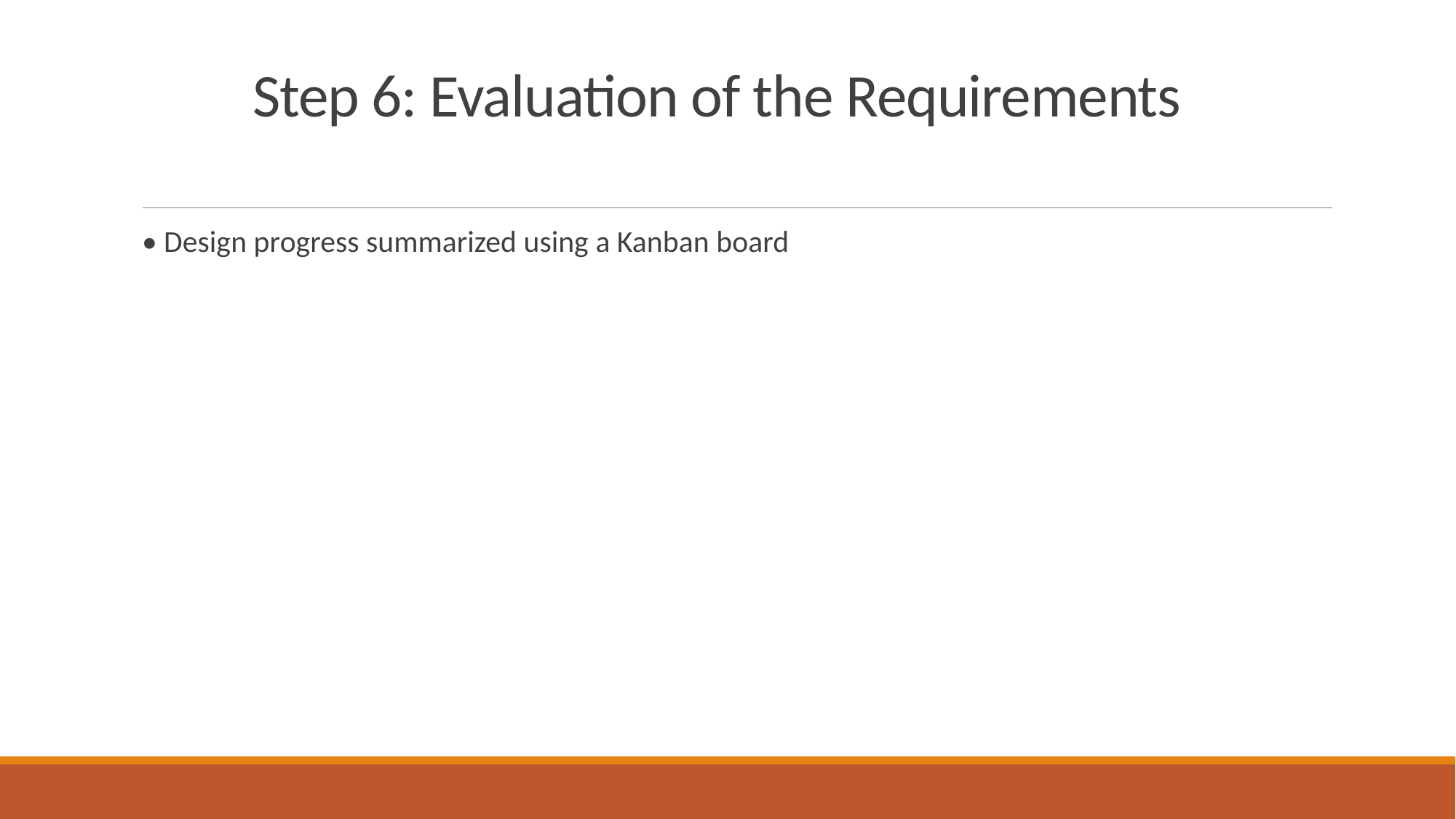

# Step 6: Evaluation of the Requirements
• Design progress summarized using a Kanban board